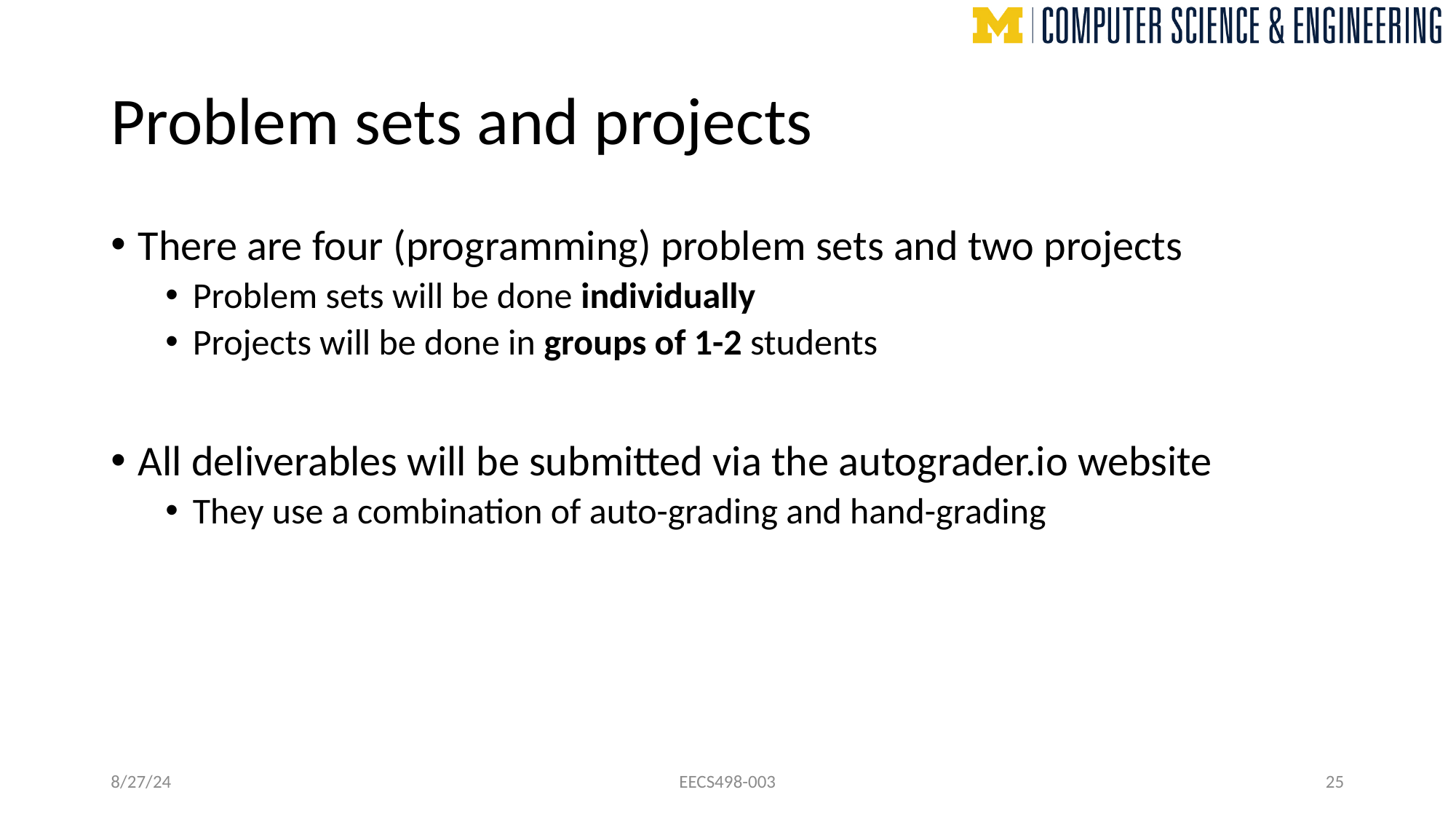

# Problem sets and projects
There are four (programming) problem sets and two projects
Problem sets will be done individually
Projects will be done in groups of 1-2 students

All deliverables will be submitted via the autograder.io website
They use a combination of auto-grading and hand-grading
8/27/24
EECS498-003
25